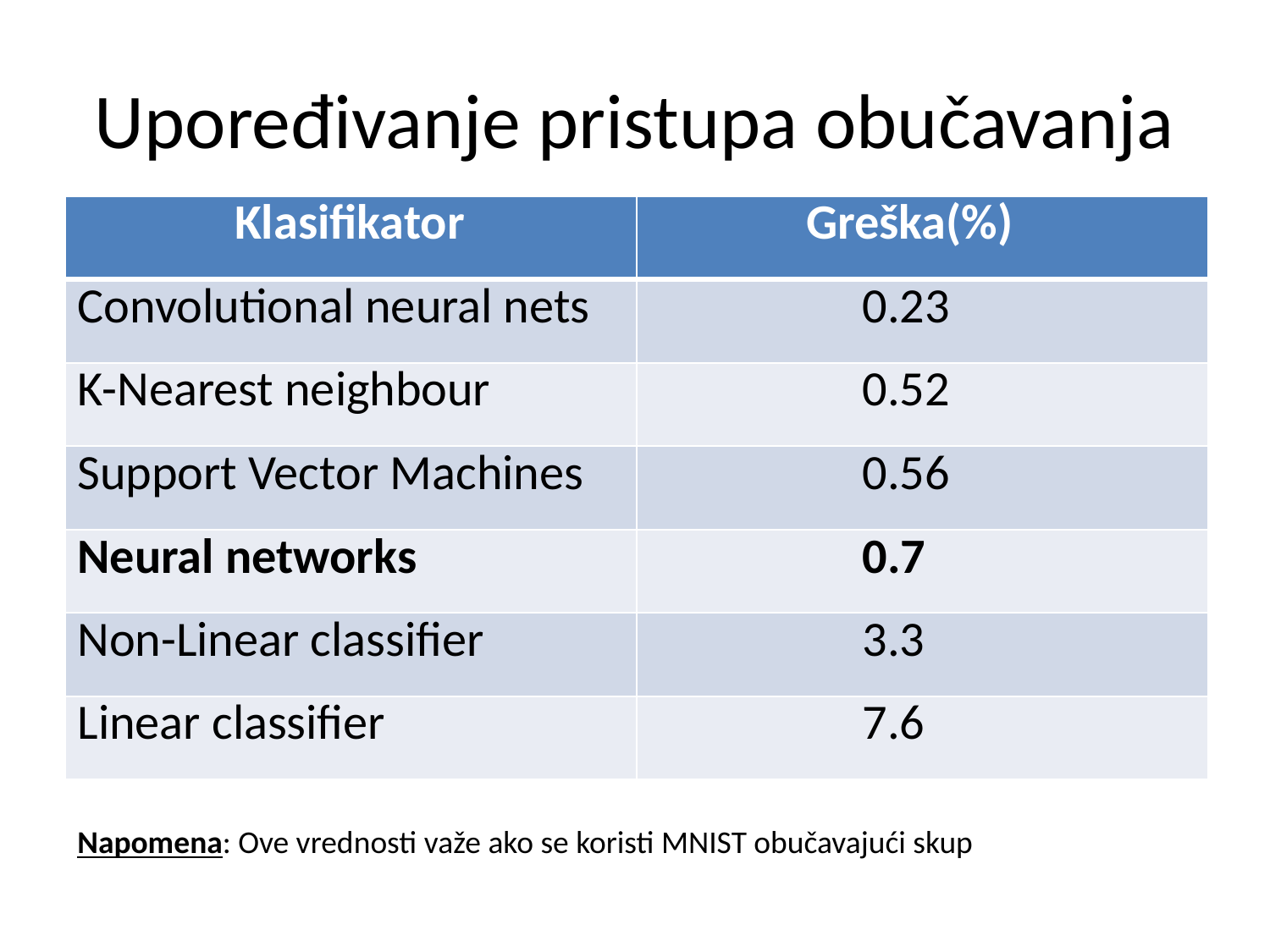

# Upoređivanje pristupa obučavanja
| Klasifikator | Greška(%) |
| --- | --- |
| Convolutional neural nets | 0.23 |
| K-Nearest neighbour | 0.52 |
| Support Vector Machines | 0.56 |
| Neural networks | 0.7 |
| Non-Linear classifier | 3.3 |
| Linear classifier | 7.6 |
Napomena: Ove vrednosti važe ako se koristi MNIST obučavajući skup